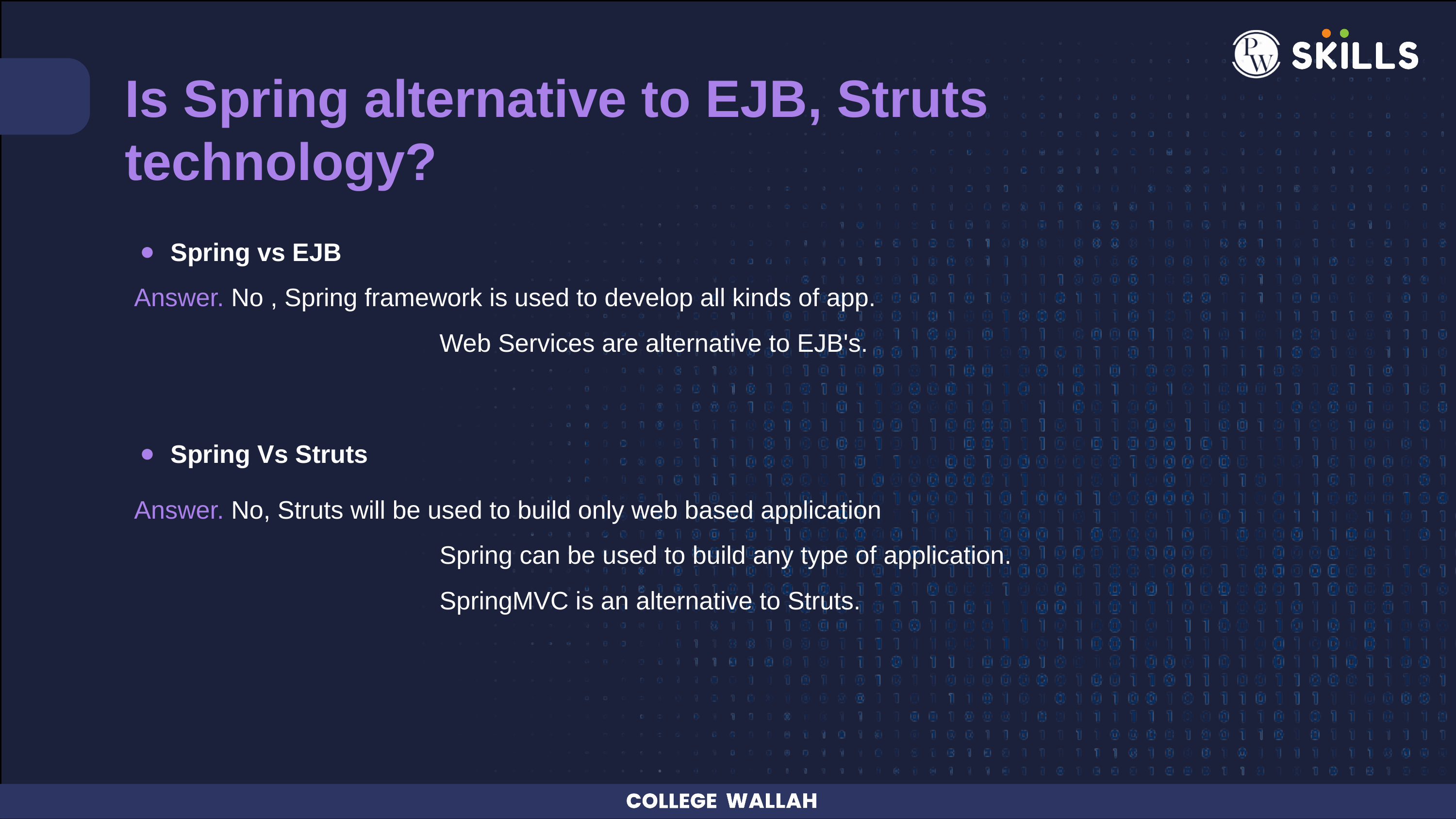

Is Spring alternative to EJB, Struts technology?
Spring vs EJB
Answer. No , Spring framework is used to develop all kinds of app.
				  Web Services are alternative to EJB's.

Spring Vs Struts
Answer. No, Struts will be used to build only web based application
				  Spring can be used to build any type of application.
				  SpringMVC is an alternative to Struts.